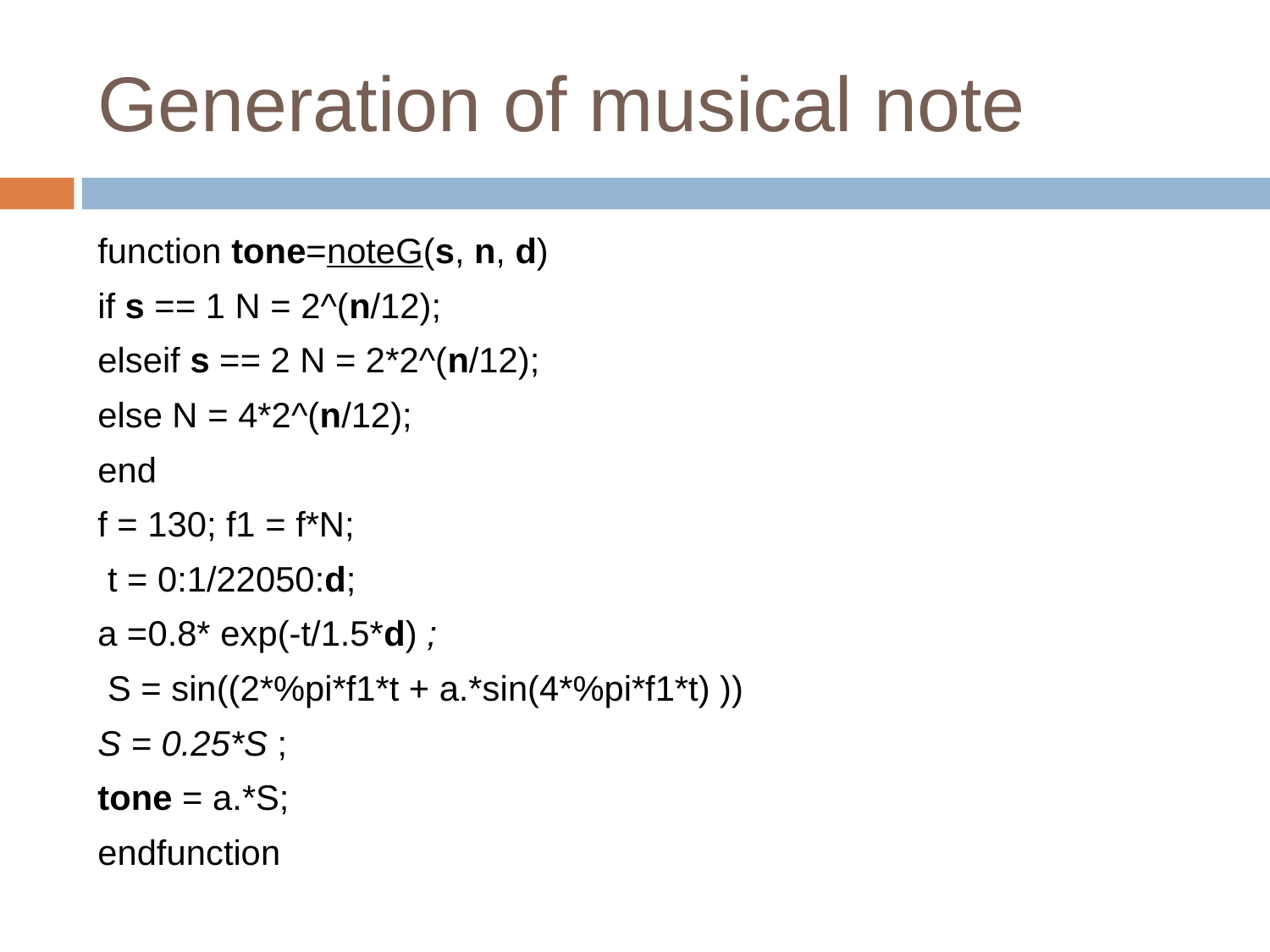

# Generation of musical note
function tone=noteG(s, n, d)
if s == 1 N = 2^(n/12);
elseif s == 2 N = 2*2^(n/12);
else N = 4*2^(n/12);
end
f = 130; f1 = f*N;
 t = 0:1/22050:d;
a =0.8* exp(-t/1.5*d) ;
 S = sin((2*%pi*f1*t + a.*sin(4*%pi*f1*t) ))
S = 0.25*S ;
tone = a.*S;
endfunction